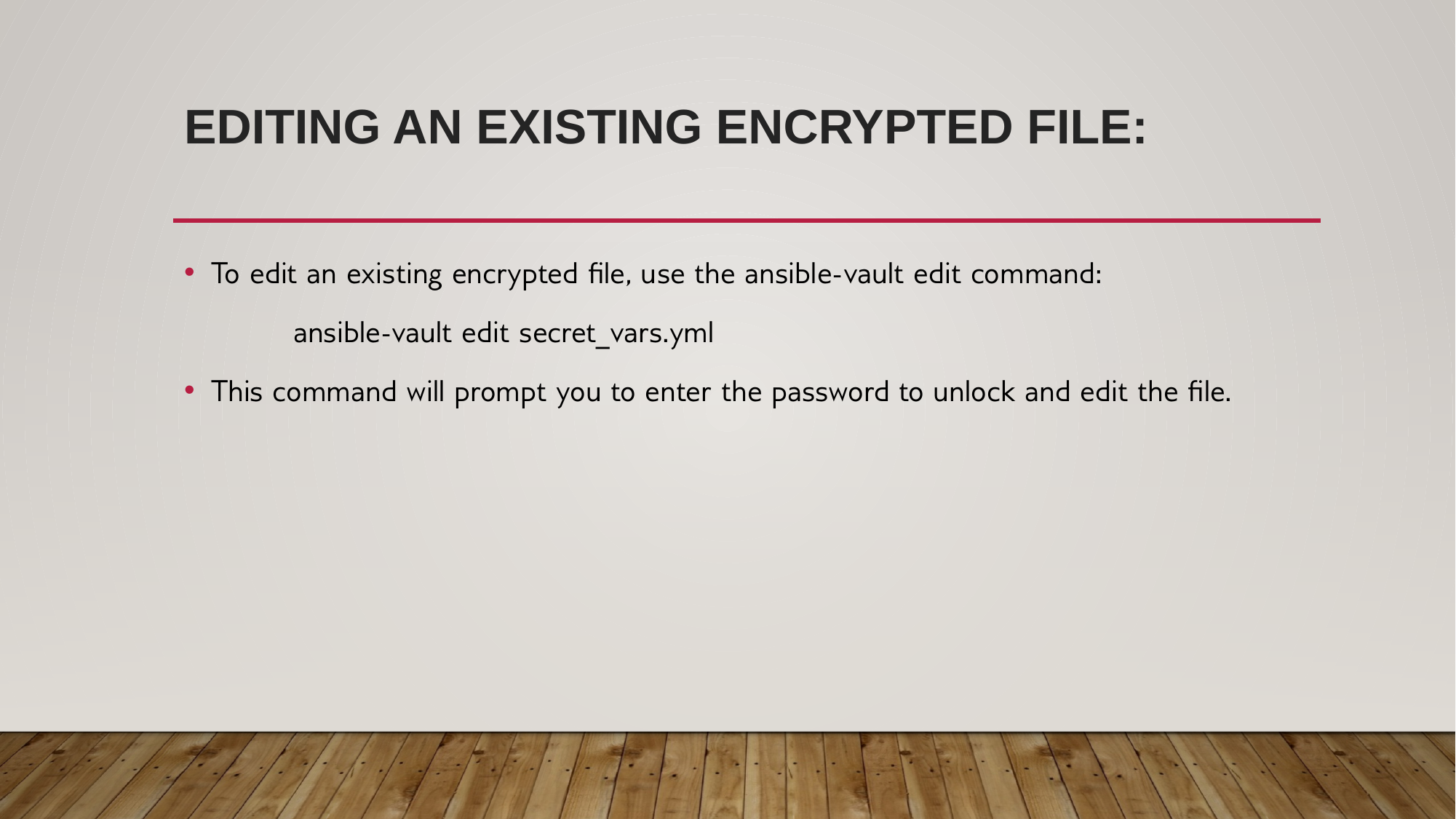

# Editing an Existing Encrypted File:
To edit an existing encrypted file, use the ansible-vault edit command:
            ansible-vault edit secret_vars.yml
This command will prompt you to enter the password to unlock and edit the file.